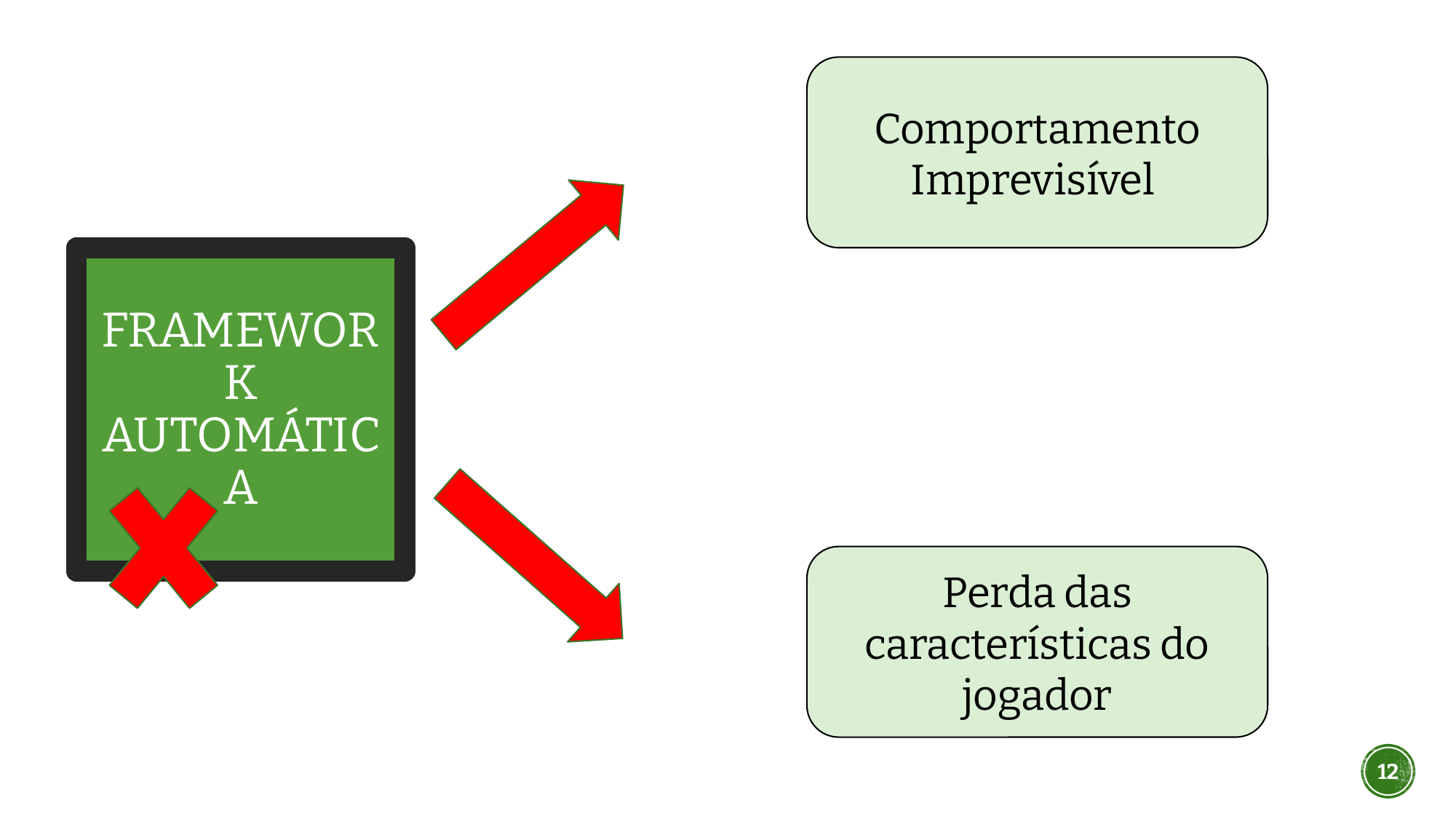

Comportamento Imprevisível

# FRAMEWORK AUTOMÁTICA

Perda das características do jogador
12